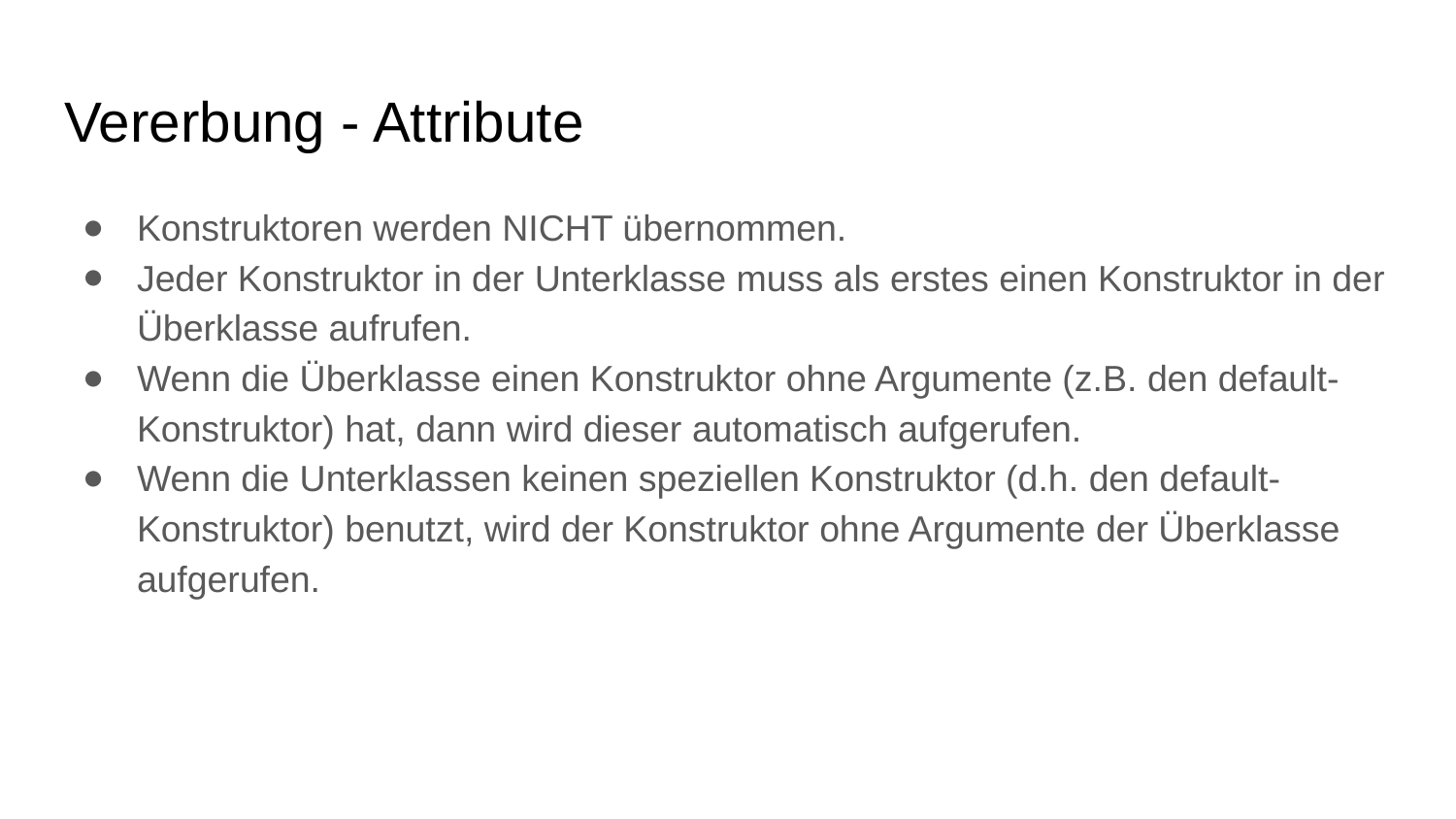

# Vererbung - Attribute
Konstruktoren werden NICHT übernommen.
Jeder Konstruktor in der Unterklasse muss als erstes einen Konstruktor in der Überklasse aufrufen.
Wenn die Überklasse einen Konstruktor ohne Argumente (z.B. den default-Konstruktor) hat, dann wird dieser automatisch aufgerufen.
Wenn die Unterklassen keinen speziellen Konstruktor (d.h. den default-Konstruktor) benutzt, wird der Konstruktor ohne Argumente der Überklasse aufgerufen.